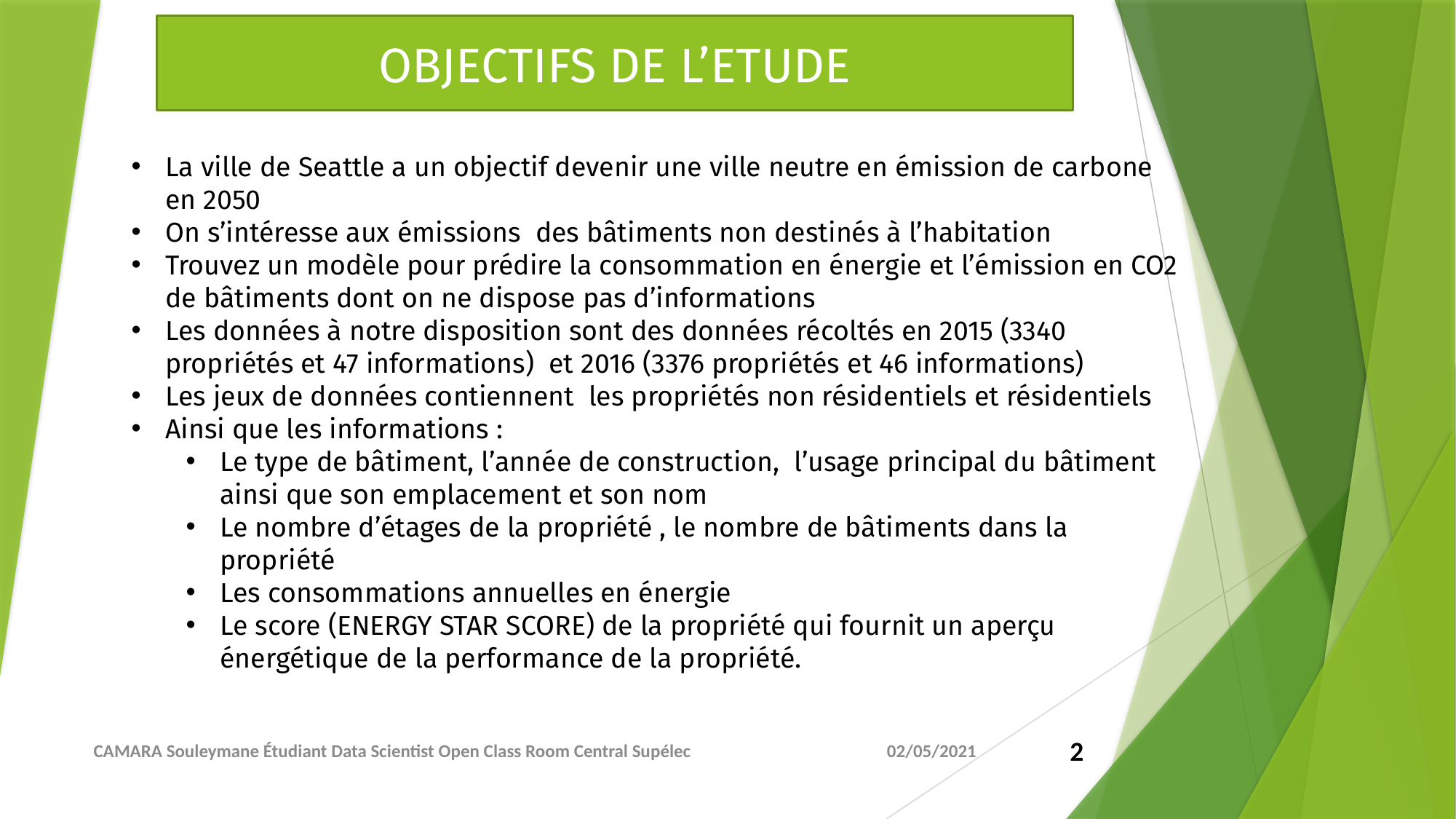

OBJECTIFS DE L’ETUDE
La ville de Seattle a un objectif devenir une ville neutre en émission de carbone en 2050
On s’intéresse aux émissions  des bâtiments non destinés à l’habitation
Trouvez un modèle pour prédire la consommation en énergie et l’émission en CO2 de bâtiments dont on ne dispose pas d’informations
Les données à notre disposition sont des données récoltés en 2015 (3340 propriétés et 47 informations)  et 2016 (3376 propriétés et 46 informations)
Les jeux de données contiennent  les propriétés non résidentiels et résidentiels
Ainsi que les informations :
Le type de bâtiment, l’année de construction,  l’usage principal du bâtiment ainsi que son emplacement et son nom
Le nombre d’étages de la propriété , le nombre de bâtiments dans la propriété
Les consommations annuelles en énergie
Le score (ENERGY STAR SCORE) de la propriété qui fournit un aperçu énergétique de la performance de la propriété.

2
CAMARA Souleymane Étudiant Data Scientist Open Class Room Central Supélec
02/05/2021